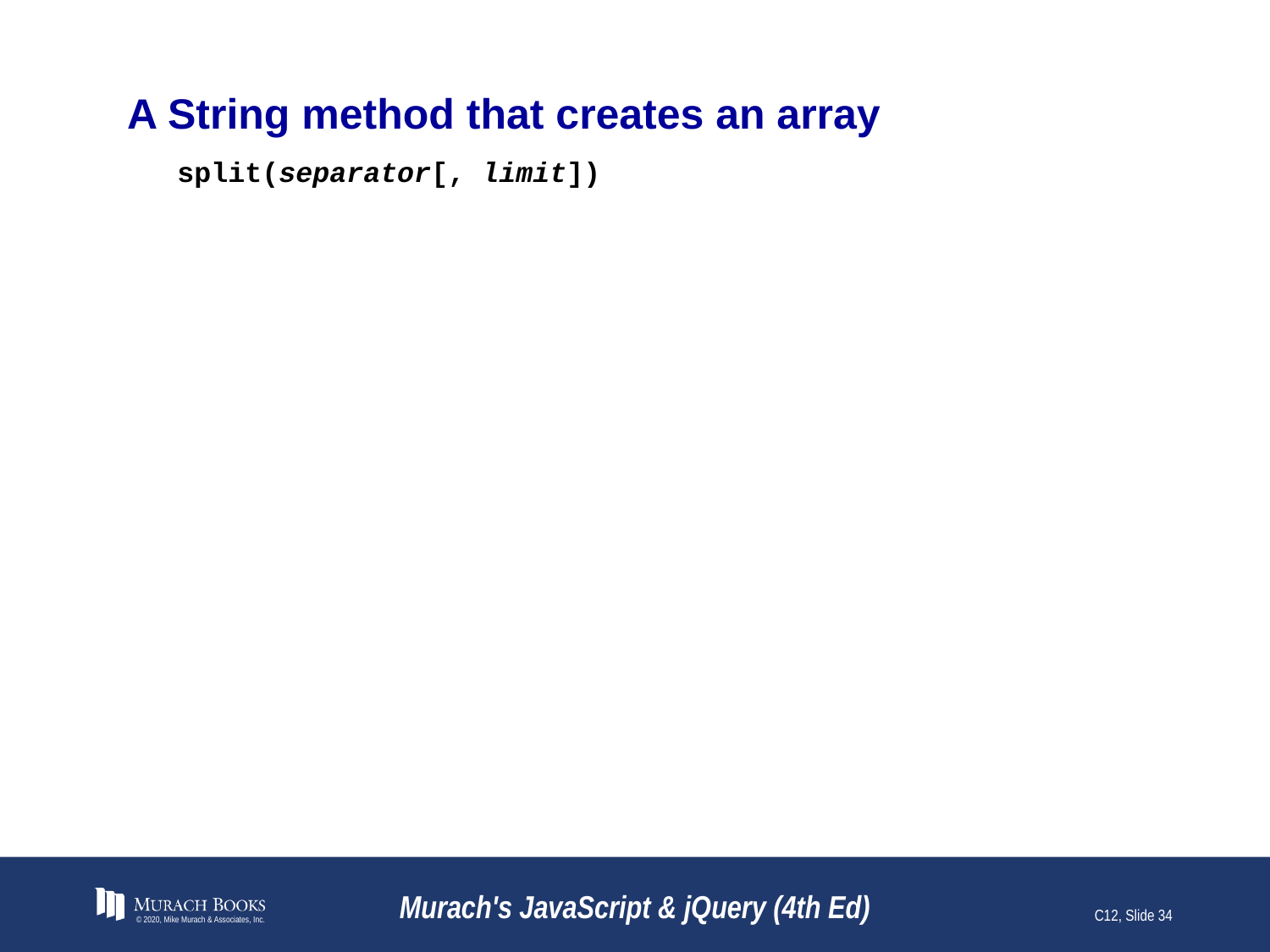

# A String method that creates an array
split(separator[, limit])

© 2020, Mike Murach & Associates, Inc.
Murach's JavaScript & jQuery (4th Ed)

C12, Slide 34